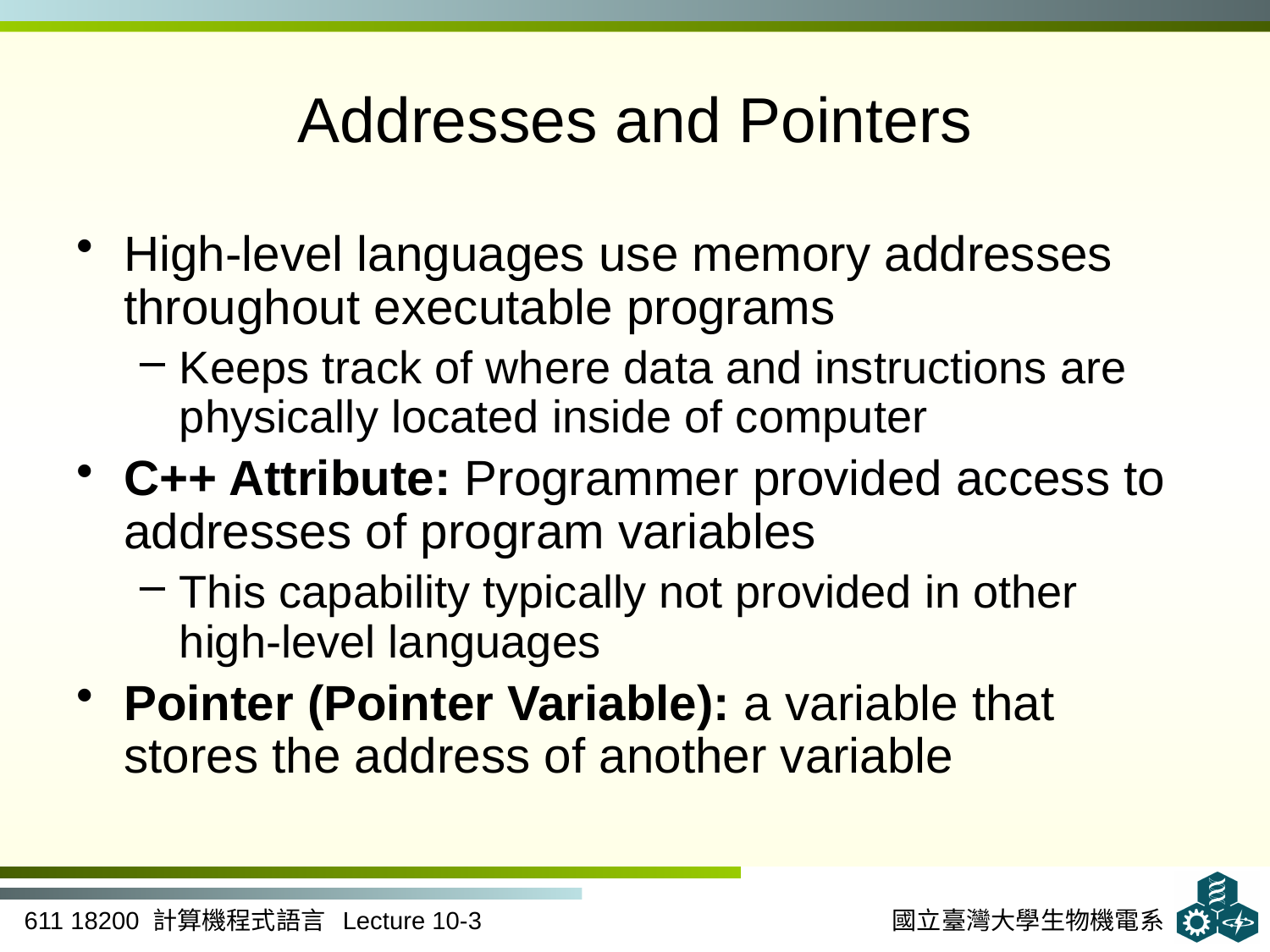

# Addresses and Pointers
High-level languages use memory addresses throughout executable programs
Keeps track of where data and instructions are physically located inside of computer
C++ Attribute: Programmer provided access to  addresses of program variables
This capability typically not provided in other high-level languages
Pointer (Pointer Variable): a variable that stores the address of another variable